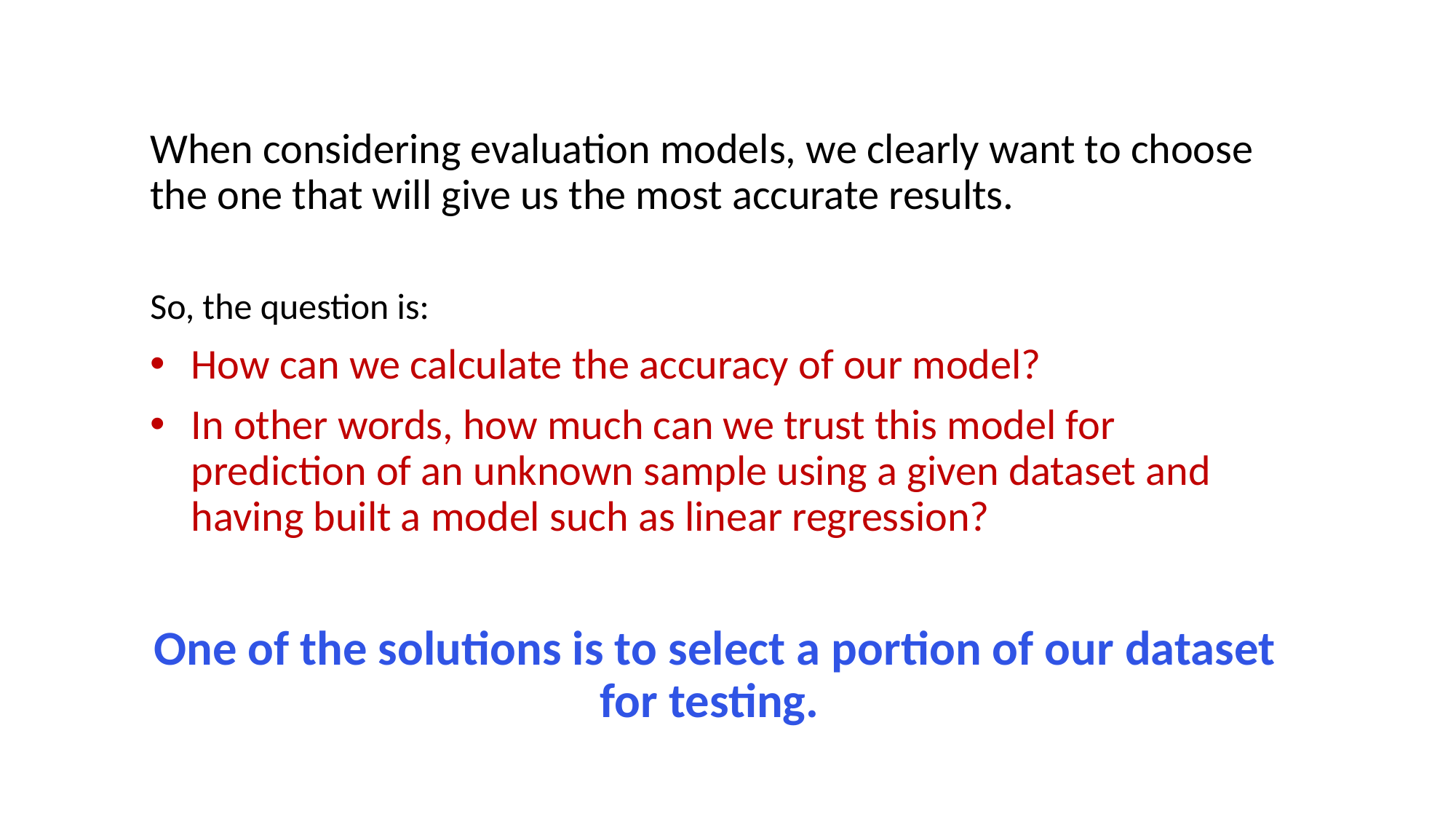

# Model Evaluation Approaches
When considering evaluation models, we clearly want to choose the one that will give us the most accurate results.

So, the question is:
How can we calculate the accuracy of our model?
In other words, how much can we trust this model for prediction of an unknown sample using a given dataset and having built a model such as linear regression?

One of the solutions is to select a portion of our dataset for testing.